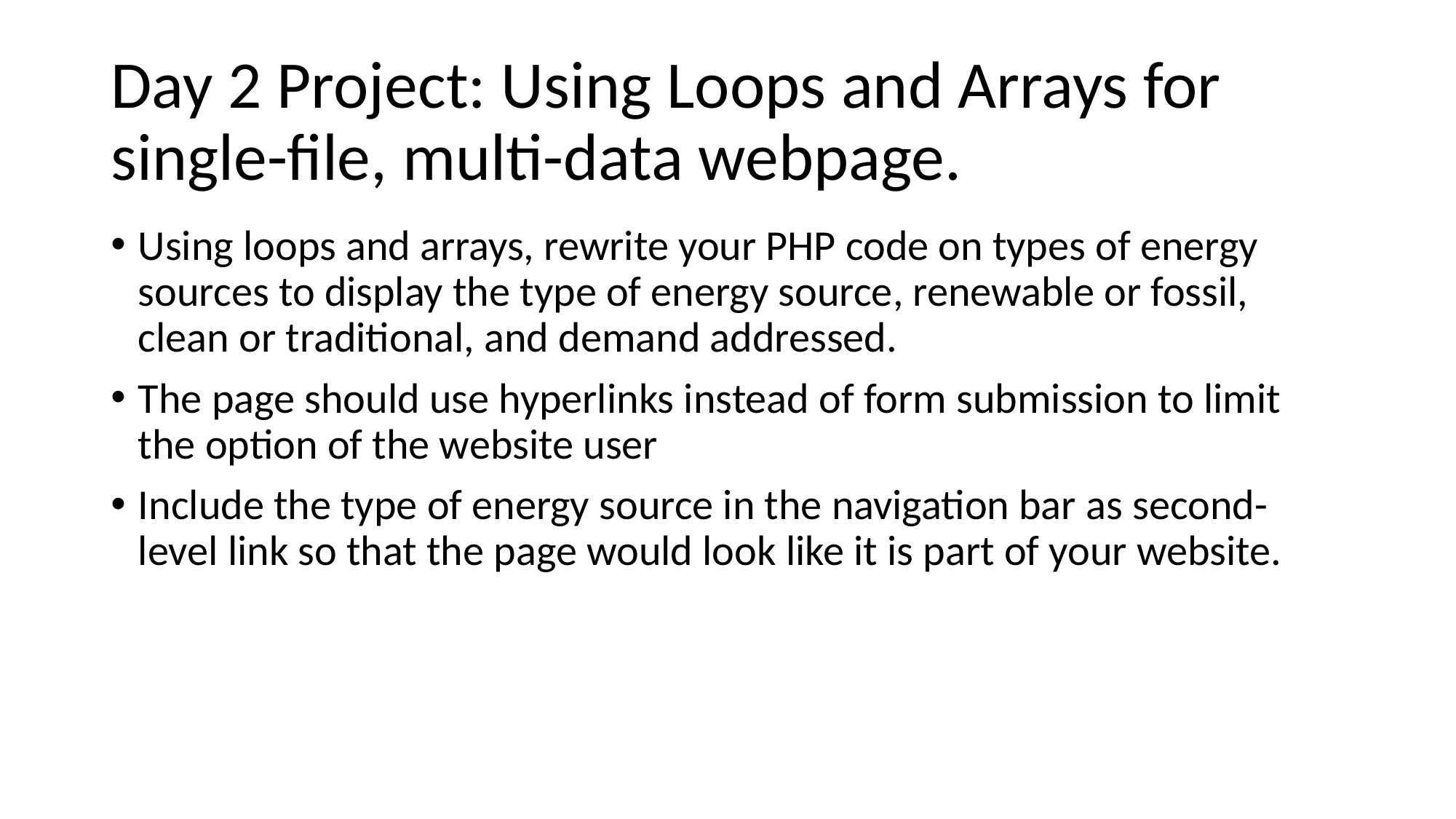

# Day 2 Project: Using Loops and Arrays for single-file, multi-data webpage.
Using loops and arrays, rewrite your PHP code on types of energy sources to display the type of energy source, renewable or fossil, clean or traditional, and demand addressed.
The page should use hyperlinks instead of form submission to limit the option of the website user
Include the type of energy source in the navigation bar as second-level link so that the page would look like it is part of your website.